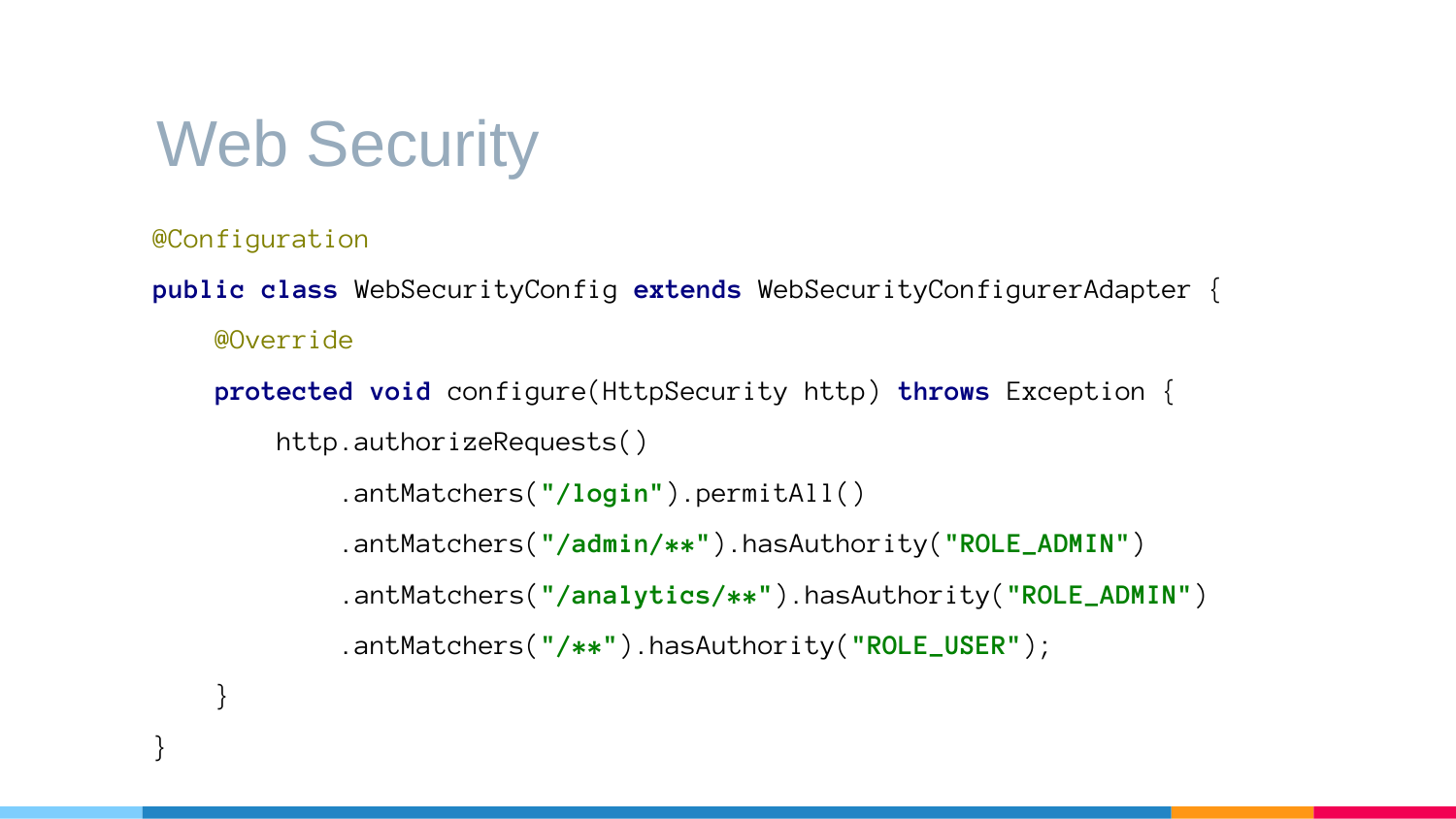

# Web Security
@Configuration
public class WebSecurityConfig extends WebSecurityConfigurerAdapter {
    @Override
    protected void configure(HttpSecurity http) throws Exception {
        http.authorizeRequests()
            .antMatchers("/login").permitAll()
            .antMatchers("/admin/**").hasAuthority("ROLE_ADMIN")
            .antMatchers("/analytics/**").hasAuthority("ROLE_ADMIN")
            .antMatchers("/**").hasAuthority("ROLE_USER");
    }
}